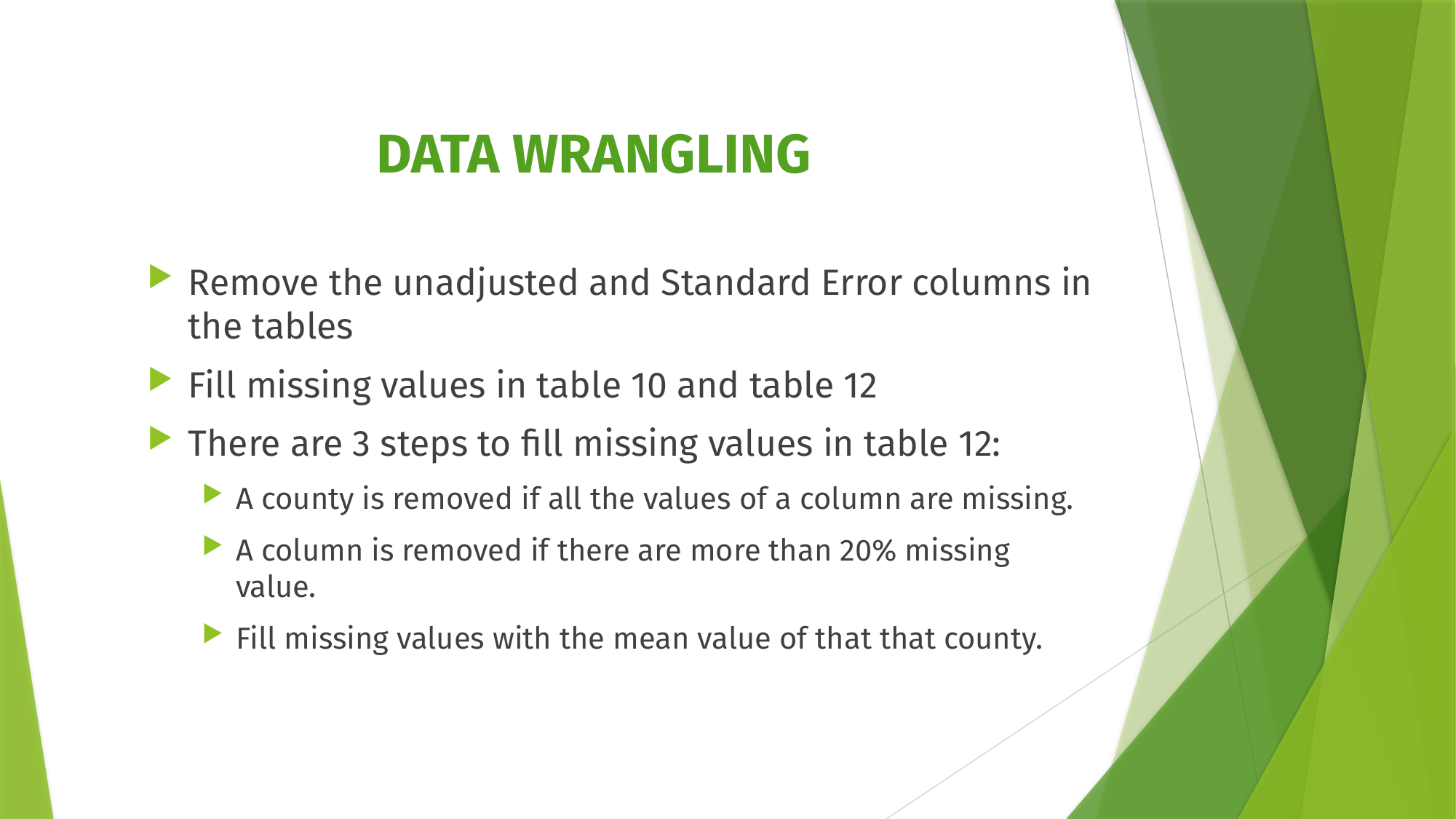

# Data Wrangling
Remove the unadjusted and Standard Error columns in the tables
Fill missing values in table 10 and table 12
There are 3 steps to fill missing values in table 12:
A county is removed if all the values of a column are missing.
A column is removed if there are more than 20% missing value.
Fill missing values with the mean value of that that county.